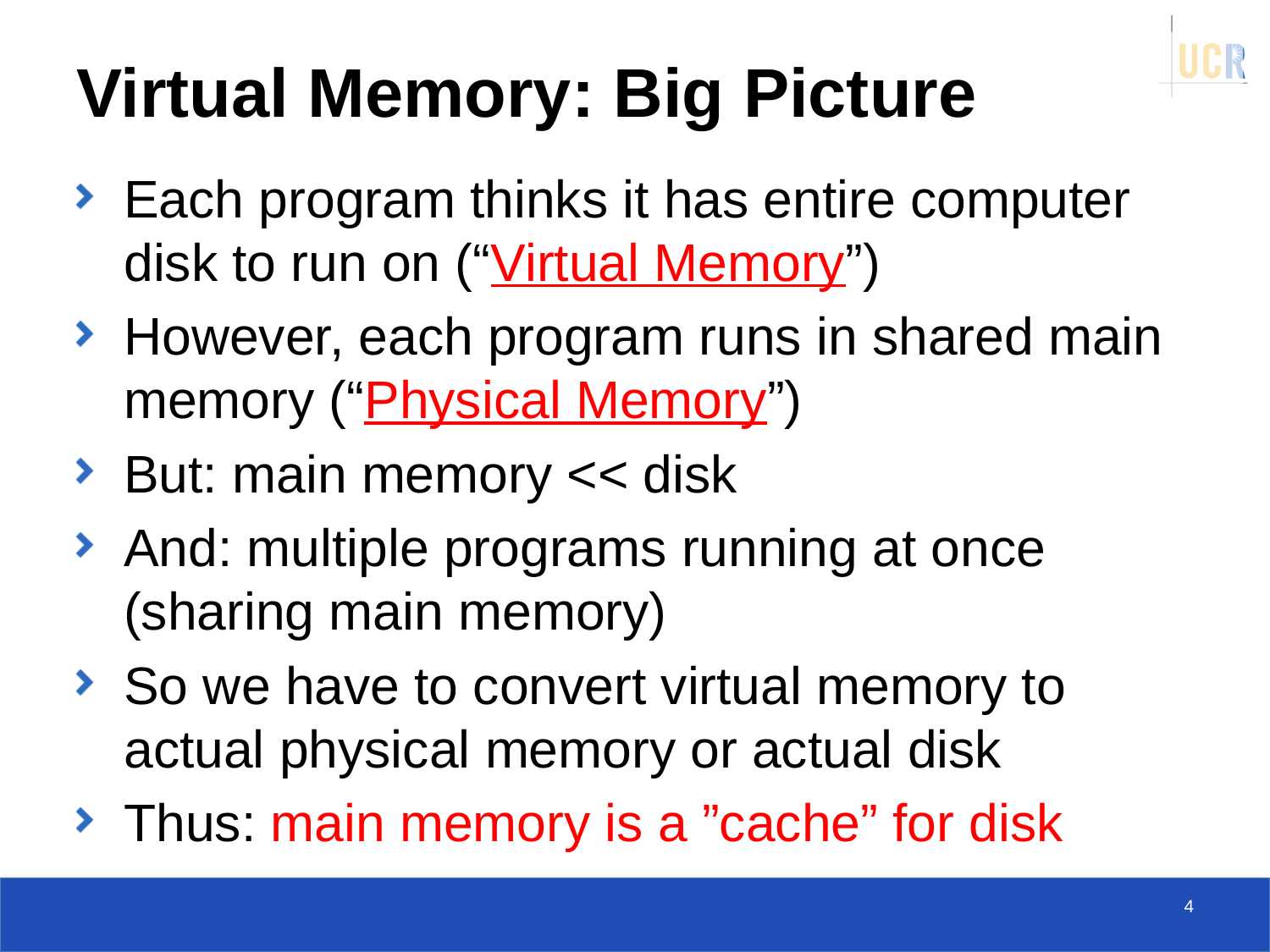

# Virtual Memory: Big Picture
Each program thinks it has entire computer disk to run on (“Virtual Memory”)
However, each program runs in shared main memory (“Physical Memory”)
But: main memory << disk
And: multiple programs running at once (sharing main memory)
So we have to convert virtual memory to actual physical memory or actual disk
Thus: main memory is a ”cache” for disk
4